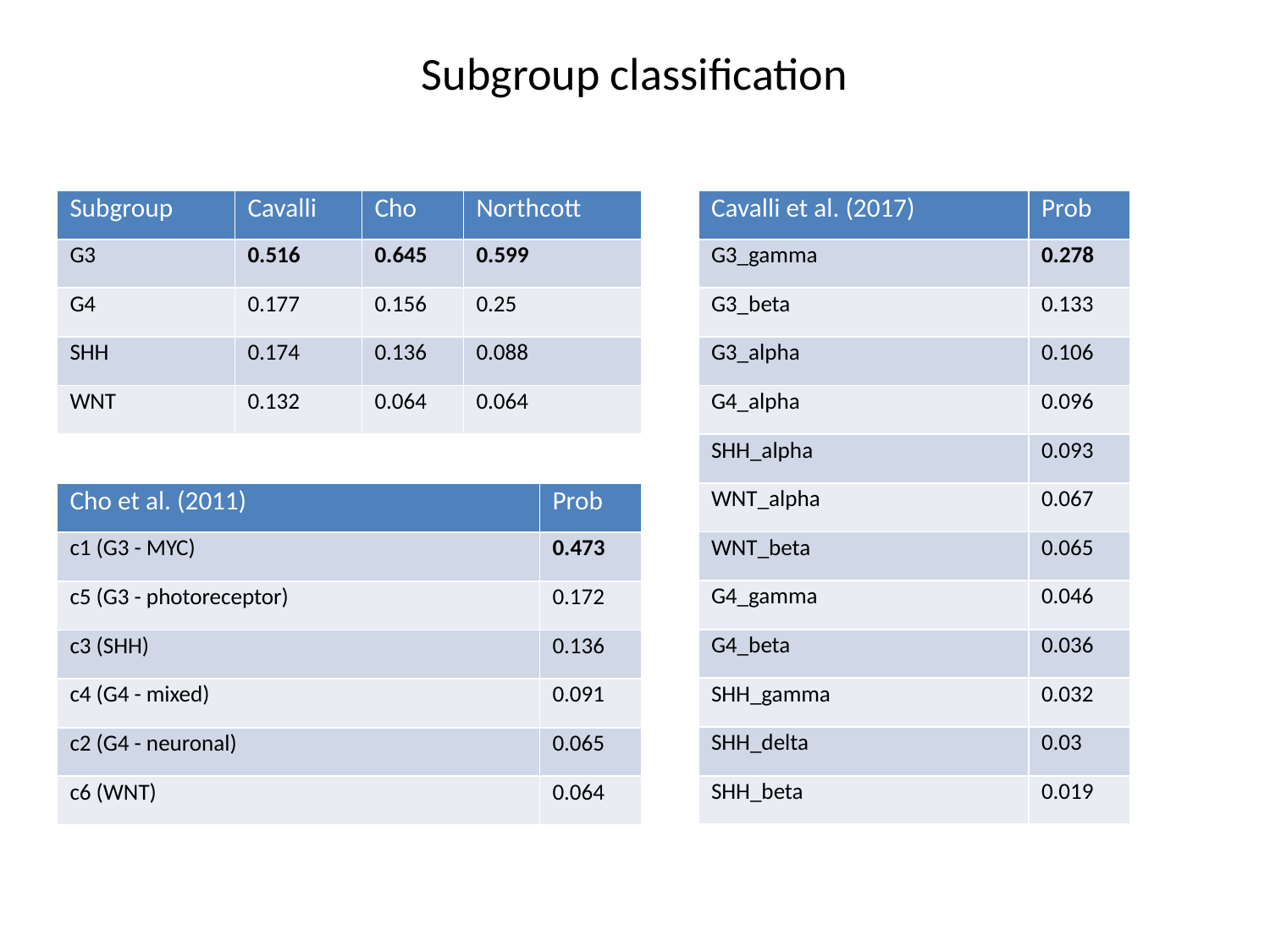

Subgroup classification
| Subgroup | Cavalli | Cho | Northcott |
| --- | --- | --- | --- |
| G3 | 0.516 | 0.645 | 0.599 |
| G4 | 0.177 | 0.156 | 0.25 |
| SHH | 0.174 | 0.136 | 0.088 |
| WNT | 0.132 | 0.064 | 0.064 |
| Cavalli et al. (2017) | Prob |
| --- | --- |
| G3\_gamma | 0.278 |
| G3\_beta | 0.133 |
| G3\_alpha | 0.106 |
| G4\_alpha | 0.096 |
| SHH\_alpha | 0.093 |
| WNT\_alpha | 0.067 |
| WNT\_beta | 0.065 |
| G4\_gamma | 0.046 |
| G4\_beta | 0.036 |
| SHH\_gamma | 0.032 |
| SHH\_delta | 0.03 |
| SHH\_beta | 0.019 |
| Cho et al. (2011) | Prob |
| --- | --- |
| c1 (G3 - MYC) | 0.473 |
| c5 (G3 - photoreceptor) | 0.172 |
| c3 (SHH) | 0.136 |
| c4 (G4 - mixed) | 0.091 |
| c2 (G4 - neuronal) | 0.065 |
| c6 (WNT) | 0.064 |